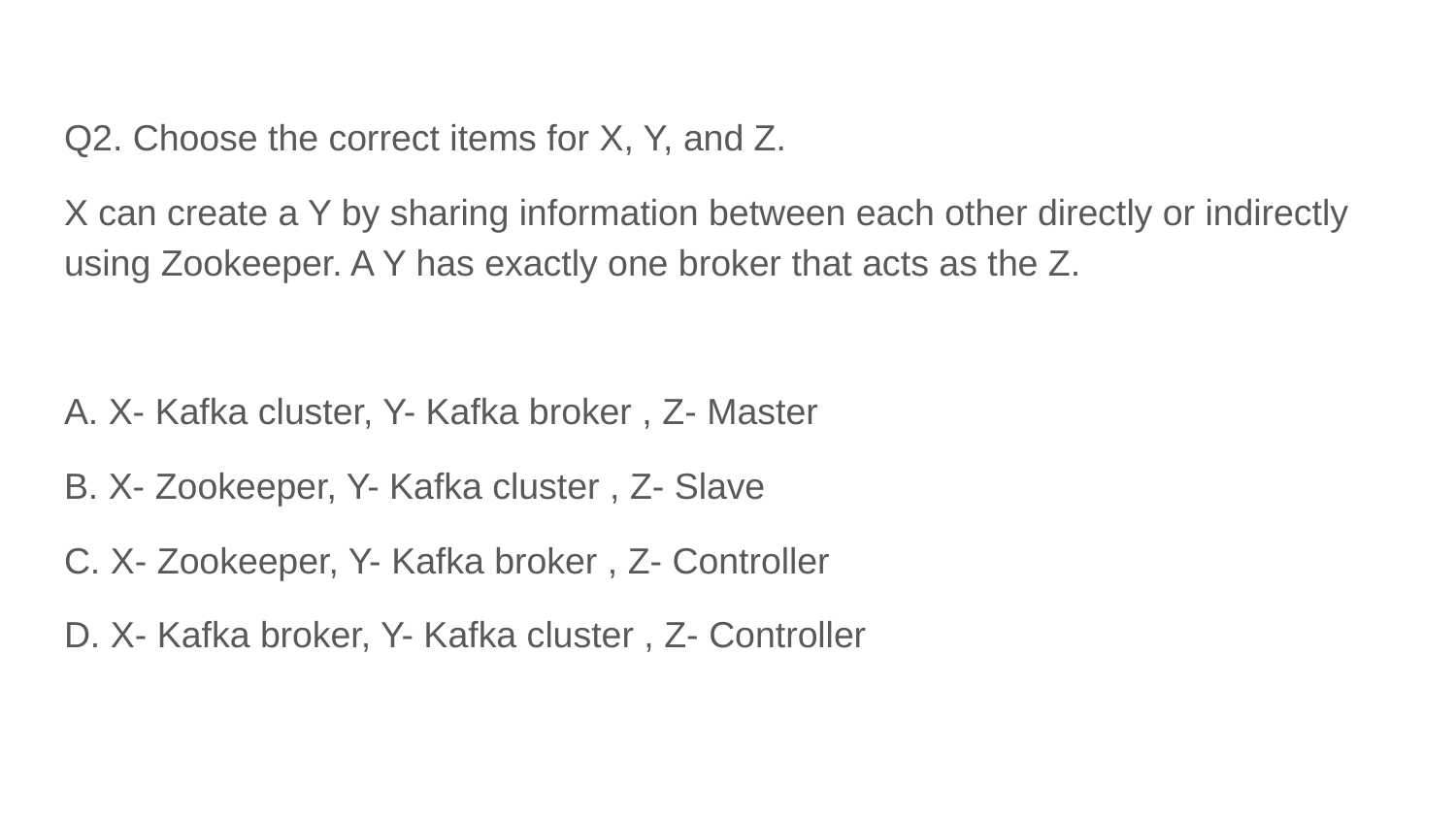

Q2. Choose the correct items for X, Y, and Z.
X can create a Y by sharing information between each other directly or indirectly using Zookeeper. A Y has exactly one broker that acts as the Z.

A. X- Kafka cluster, Y- Kafka broker , Z- Master
B. X- Zookeeper, Y- Kafka cluster , Z- Slave
C. X- Zookeeper, Y- Kafka broker , Z- Controller
D. X- Kafka broker, Y- Kafka cluster , Z- Controller